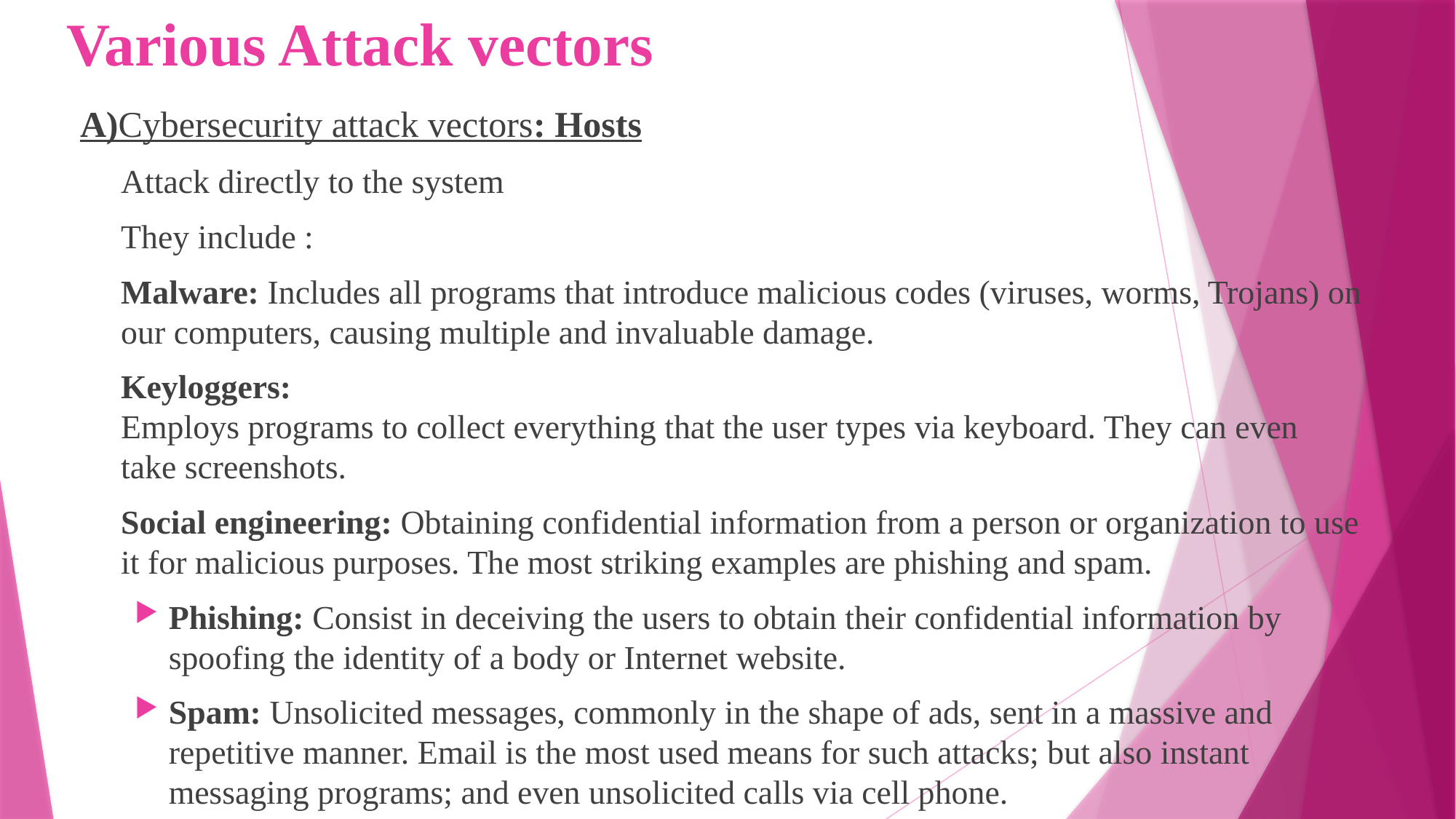

# Various Attack vectors
A)Cybersecurity attack vectors: Hosts
	Attack directly to the system
	They include :
	Malware: Includes all programs that introduce malicious codes (viruses, worms, Trojans) on our computers, causing multiple and invaluable damage.
	Keyloggers:
Employs programs to collect everything that the user types via keyboard. They can even take screenshots.
	Social engineering: Obtaining confidential information from a person or organization to use it for malicious purposes. The most striking examples are phishing and spam.
Phishing: Consist in deceiving the users to obtain their confidential information by spoofing the identity of a body or Internet website.
Spam: Unsolicited messages, commonly in the shape of ads, sent in a massive and repetitive manner. Email is the most used means for such attacks; but also instant messaging programs; and even unsolicited calls via cell phone.